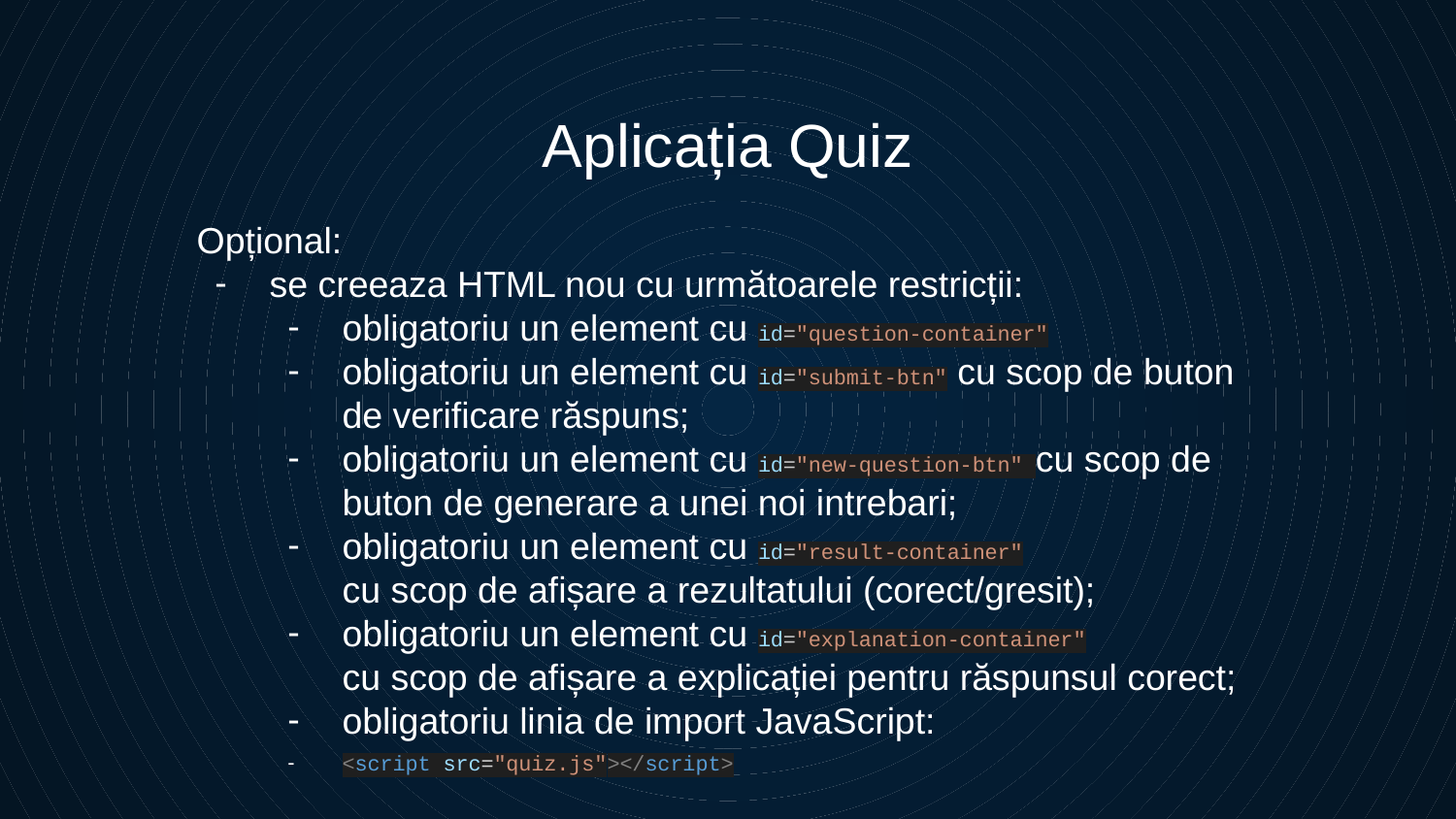

# Aplicația Quiz
Opțional:
se creeaza HTML nou cu următoarele restricții:
obligatoriu un element cu id="question-container"
obligatoriu un element cu id="submit-btn" cu scop de buton de verificare răspuns;
obligatoriu un element cu id="new-question-btn" cu scop de buton de generare a unei noi intrebari;
obligatoriu un element cu id="result-container"
cu scop de afișare a rezultatului (corect/gresit);
obligatoriu un element cu id="explanation-container"
cu scop de afișare a explicației pentru răspunsul corect;
obligatoriu linia de import JavaScript:
<script src="quiz.js"></script>